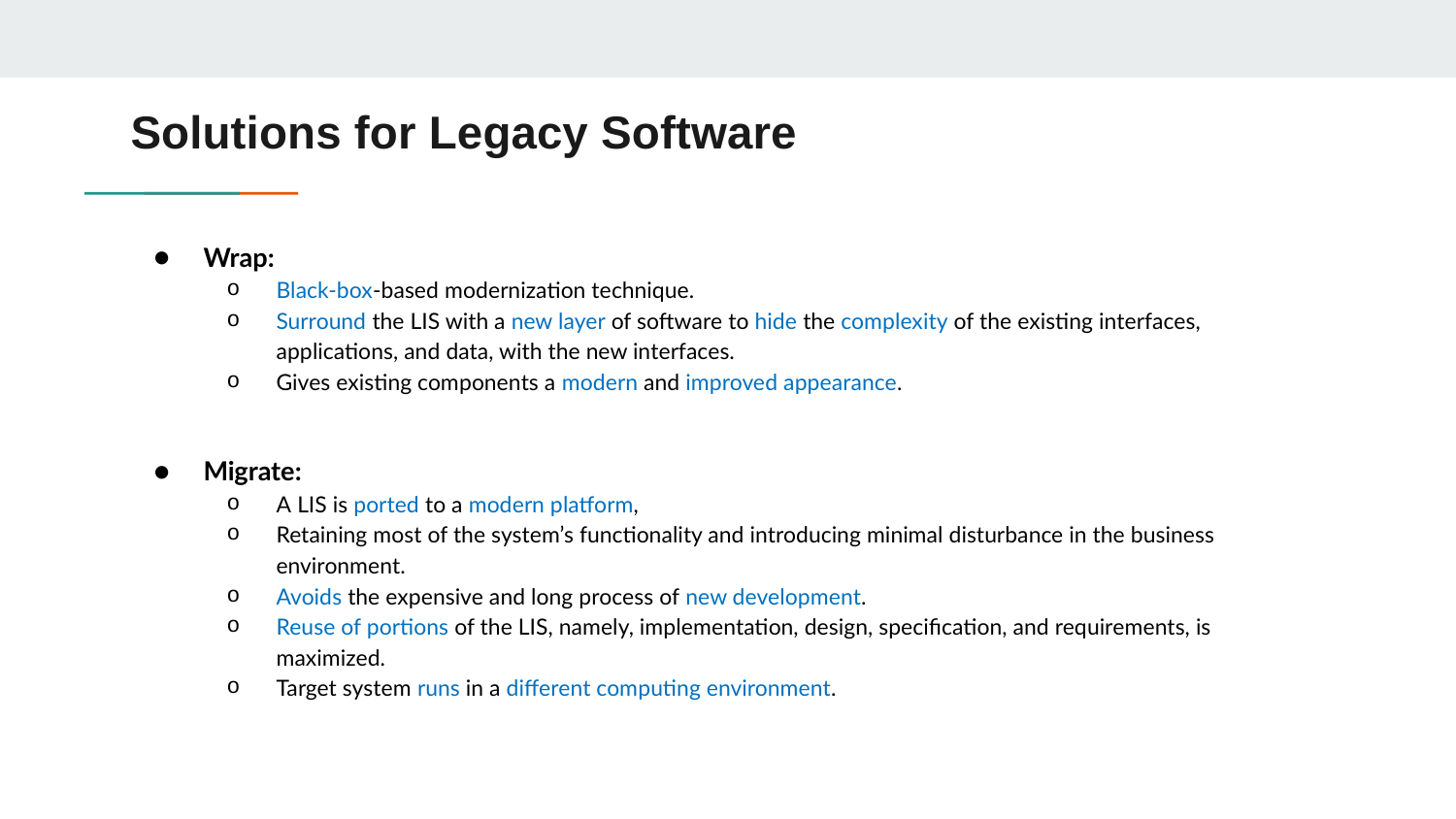

# Solutions for Legacy Software
Wrap:
Black-box-based modernization technique.
Surround the LIS with a new layer of software to hide the complexity of the existing interfaces, applications, and data, with the new interfaces.
Gives existing components a modern and improved appearance.

Migrate:
A LIS is ported to a modern platform,
Retaining most of the system’s functionality and introducing minimal disturbance in the business environment.
Avoids the expensive and long process of new development.
Reuse of portions of the LIS, namely, implementation, design, specification, and requirements, is maximized.
Target system runs in a different computing environment.